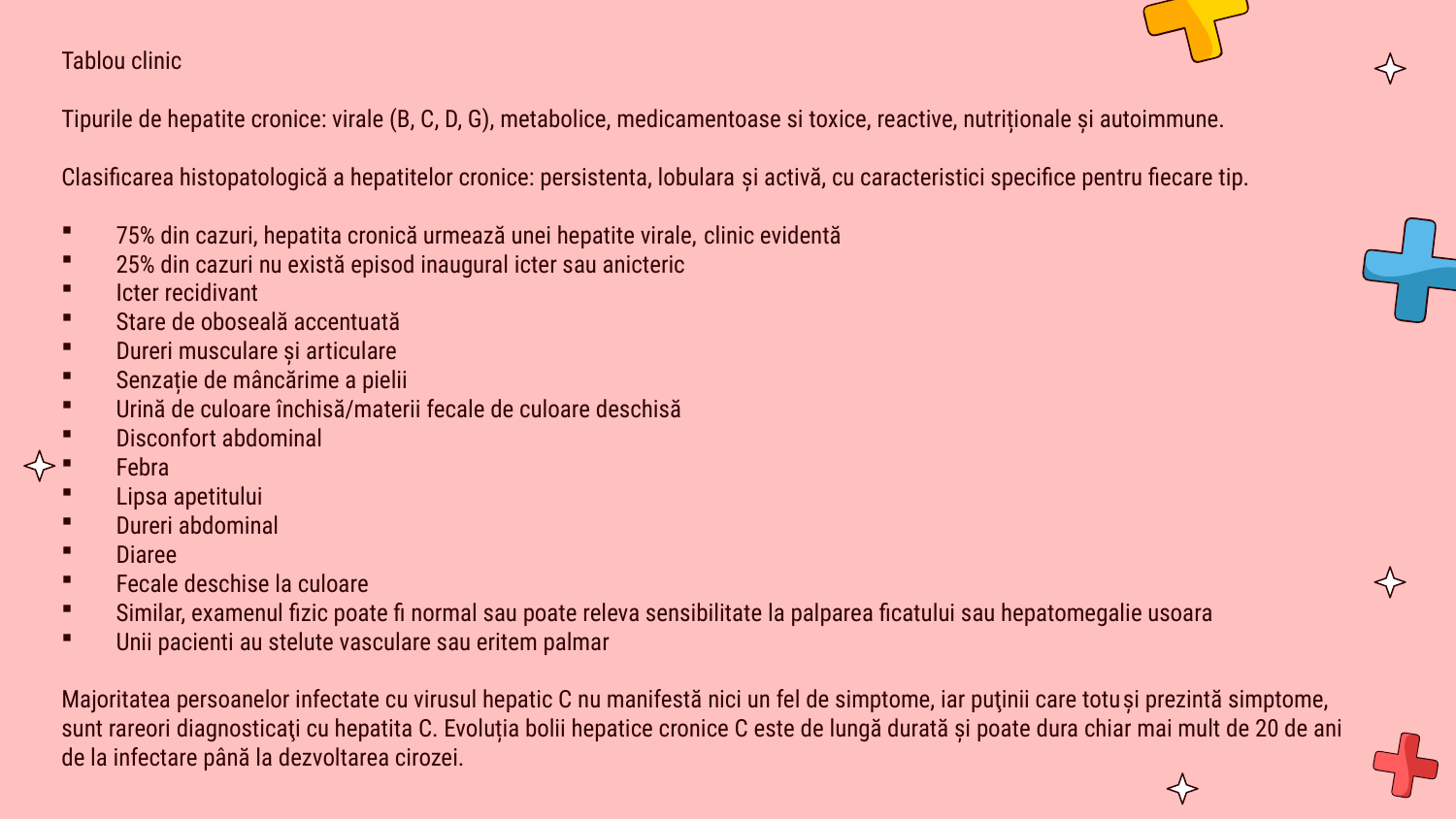

Tablou clinic

Tipurile de hepatite cronice: virale (B, C, D, G), metabolice, medicamentoase si toxice, reactive, nutriționale și autoimmune.

Clasificarea histopatologică a hepatitelor cronice: persistenta, lobulara şi activă, cu caracteristici specifice pentru fiecare tip.

75% din cazuri, hepatita cronică urmează unei hepatite virale, clinic evidentă
25% din cazuri nu există episod inaugural icter sau anicteric
Icter recidivant
Stare de oboseală accentuată
Dureri musculare și articulare
Senzație de mâncărime a pielii
Urină de culoare închisă/materii fecale de culoare deschisă
Disconfort abdominal
Febra
Lipsa apetitului
Dureri abdominal
Diaree
Fecale deschise la culoare
Similar, examenul fizic poate fi normal sau poate releva sensibilitate la palparea ficatului sau hepatomegalie usoara
Unii pacienti au stelute vasculare sau eritem palmar

Majoritatea persoanelor infectate cu virusul hepatic C nu manifestă nici un fel de simptome, iar puţinii care totuşi prezintă simptome, sunt rareori diagnosticaţi cu hepatita C. Evoluția bolii hepatice cronice C este de lungă durată și poate dura chiar mai mult de 20 de ani de la infectare până la dezvoltarea cirozei.